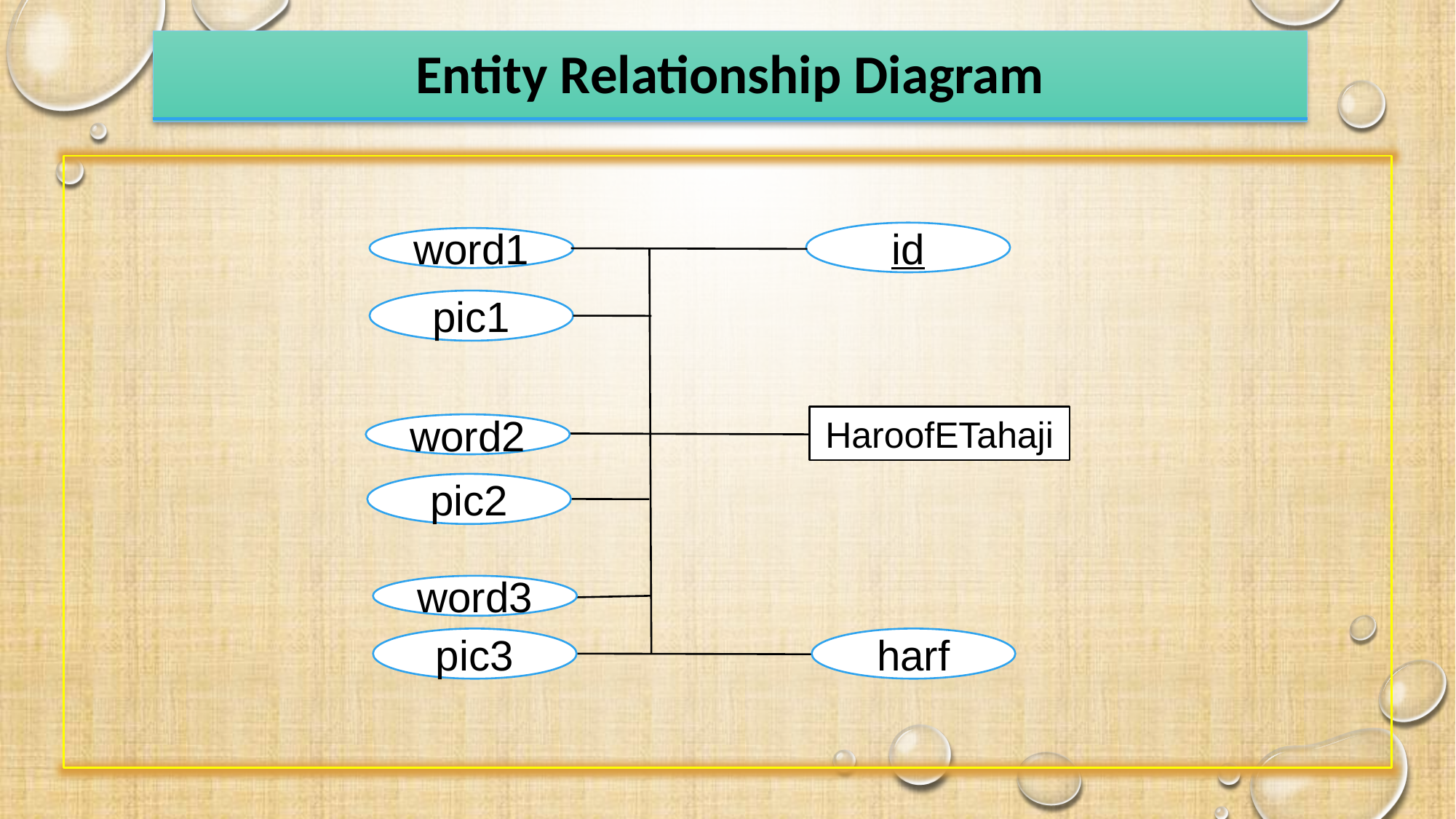

Entity Relationship Diagram

id
word1
pic1
HaroofETahaji
word2
pic2
word3
pic3
harf